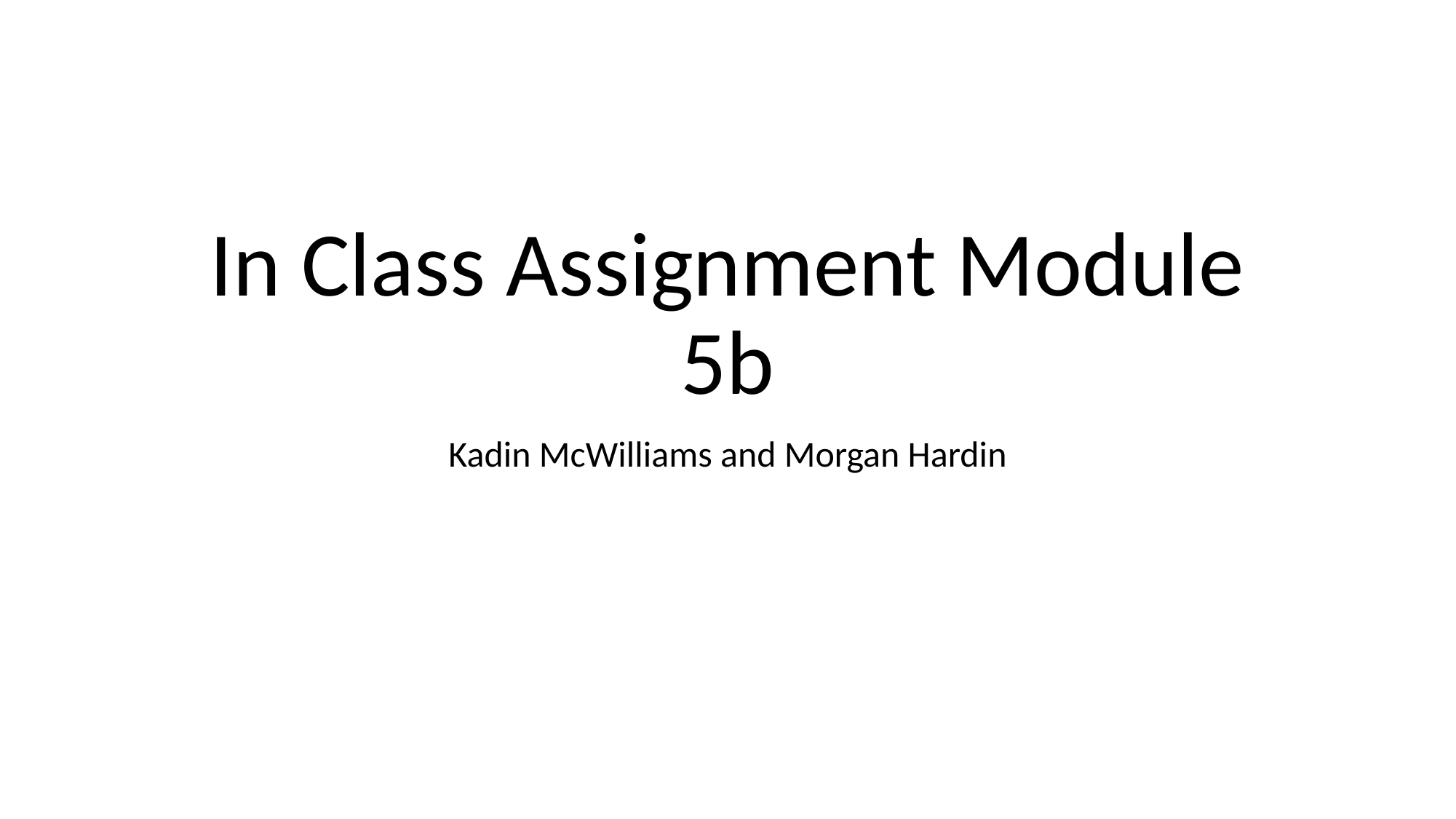

# In Class Assignment Module 5b
Kadin McWilliams and Morgan Hardin